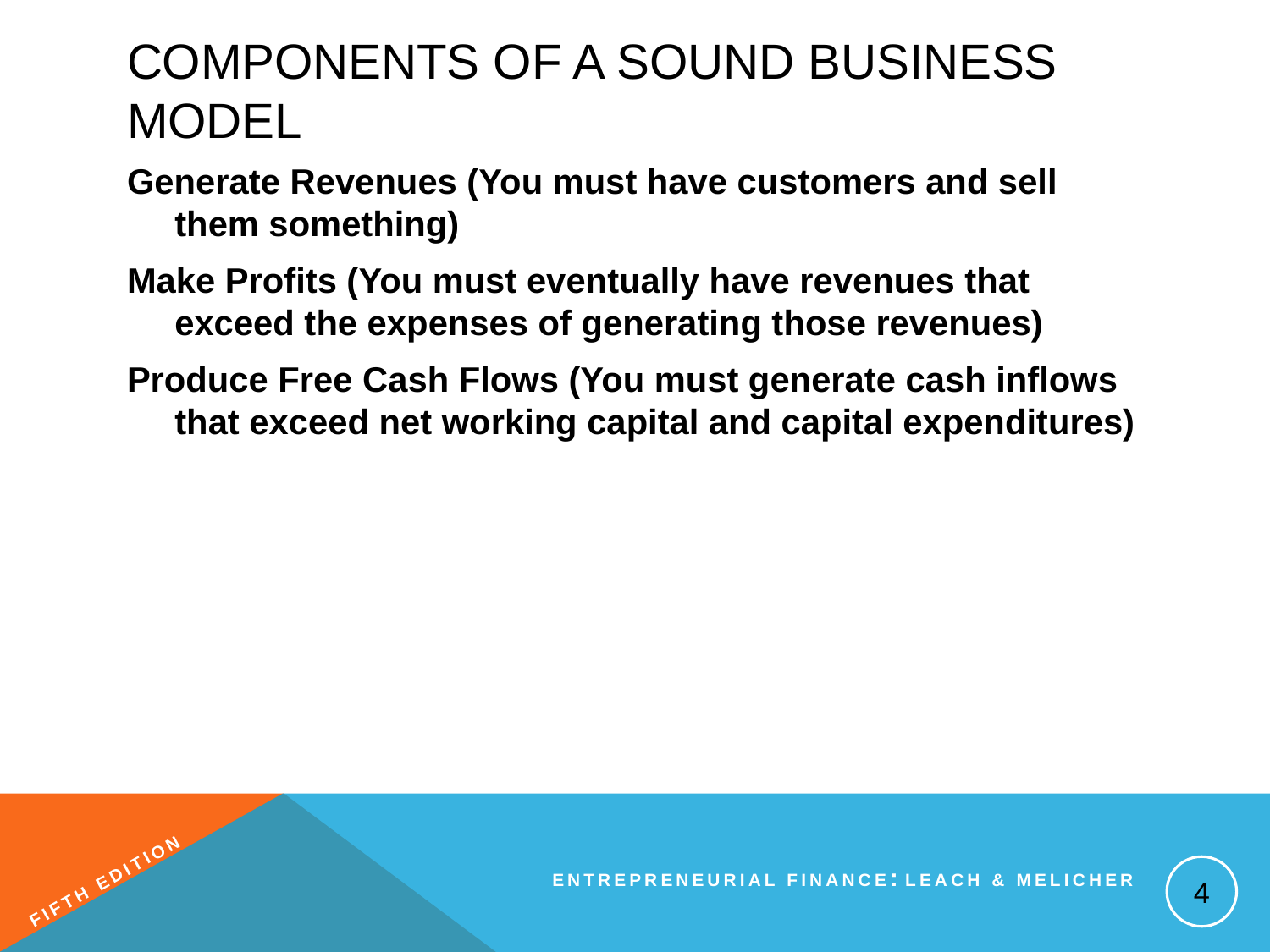

# Components of a Sound Business Model
Generate Revenues (You must have customers and sell them something)
Make Profits (You must eventually have revenues that exceed the expenses of generating those revenues)
Produce Free Cash Flows (You must generate cash inflows that exceed net working capital and capital expenditures)

4